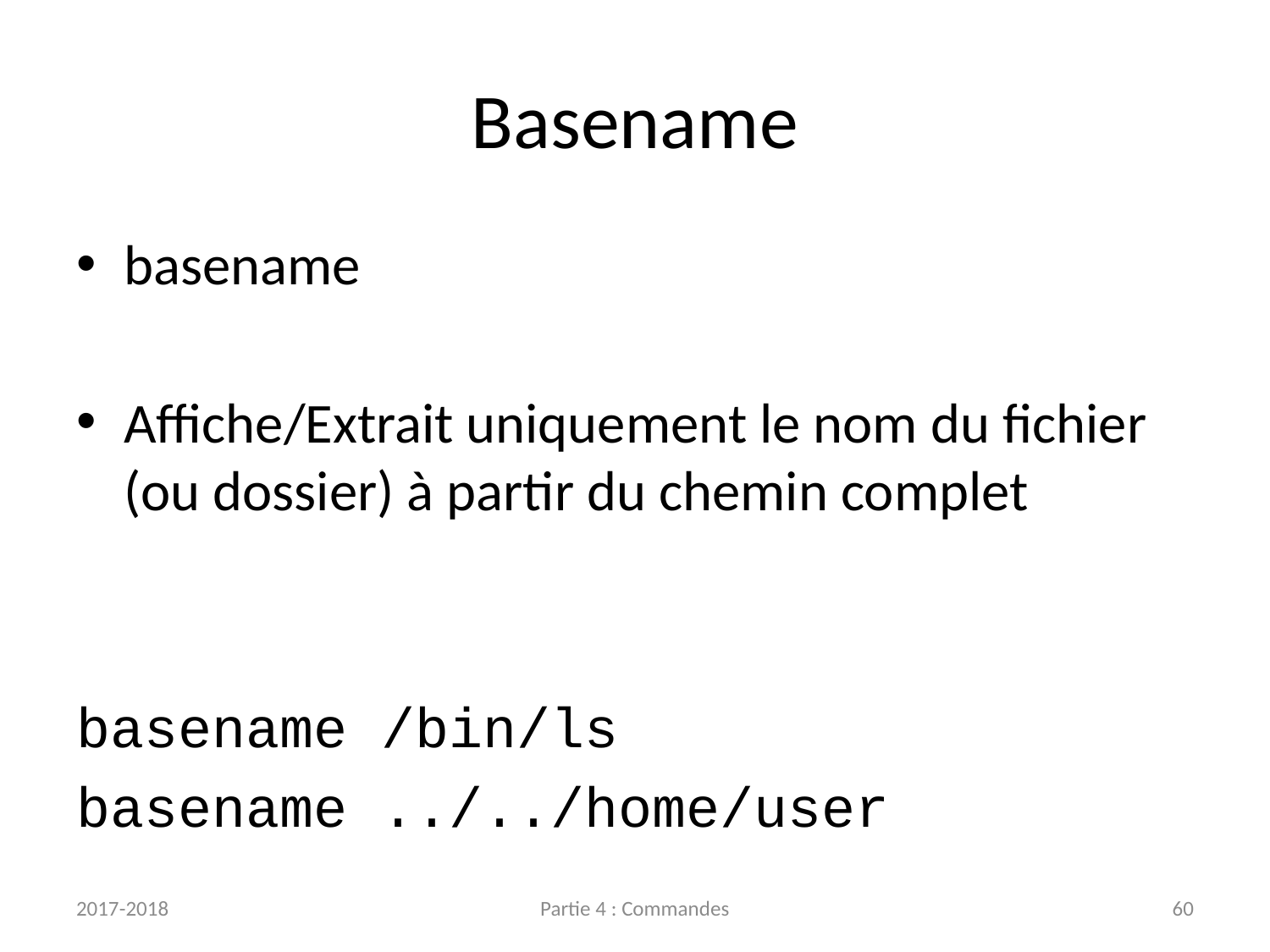

# Basename
basename

Affiche/Extrait uniquement le nom du fichier (ou dossier) à partir du chemin complet

basename /bin/ls
basename ../../home/user
2017-2018
Partie 4 : Commandes
60